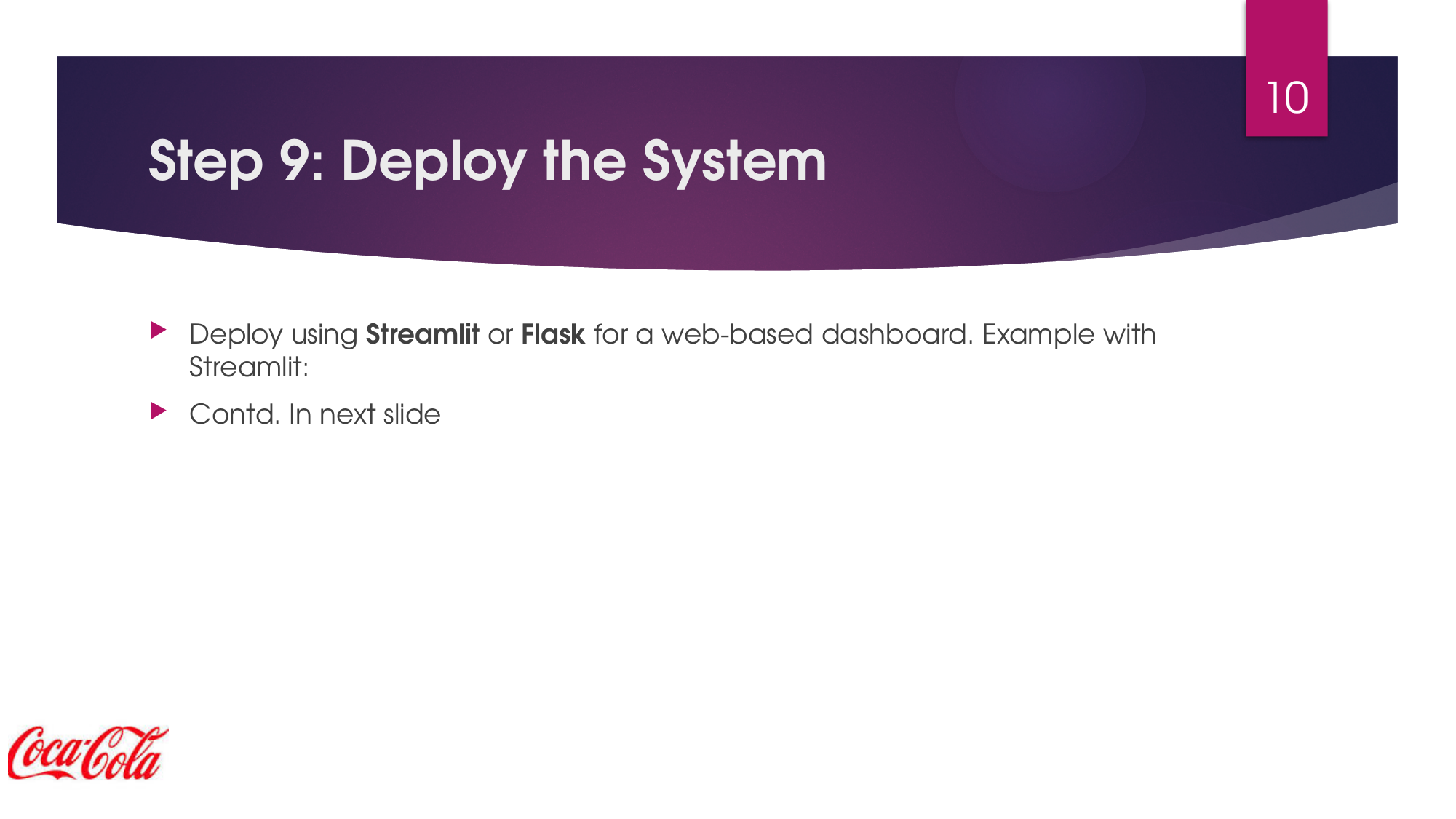

10
# Step 9: Deploy the System
Deploy using Streamlit or Flask for a web-based dashboard. Example with Streamlit:
Contd. In next slide